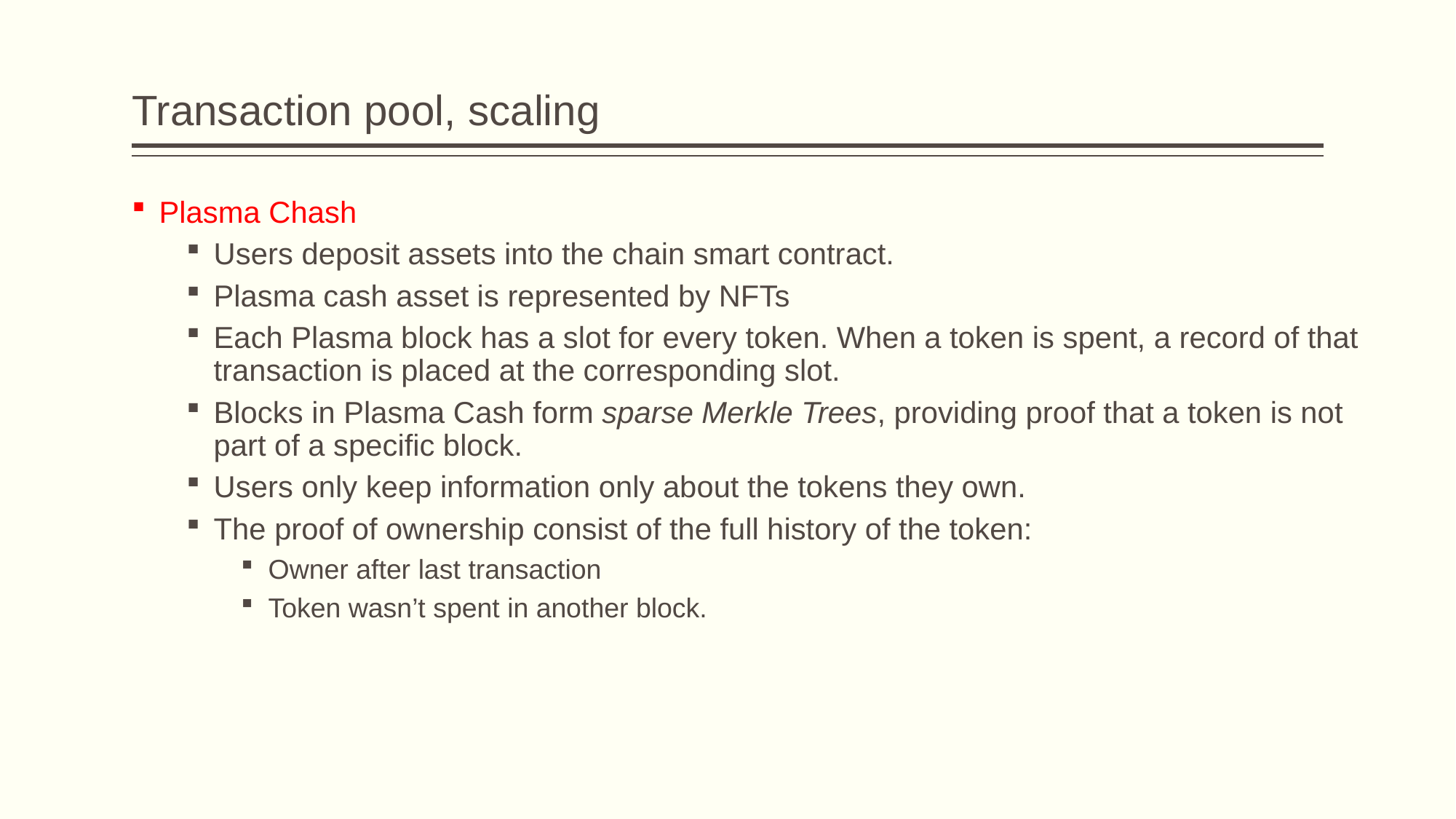

# Transaction pool, scaling
Plasma Chash
Users deposit assets into the chain smart contract.
Plasma cash asset is represented by NFTs
Each Plasma block has a slot for every token. When a token is spent, a record of that transaction is placed at the corresponding slot.
Blocks in Plasma Cash form sparse Merkle Trees, providing proof that a token is not part of a specific block.
Users only keep information only about the tokens they own.
The proof of ownership consist of the full history of the token:
Owner after last transaction
Token wasn’t spent in another block.